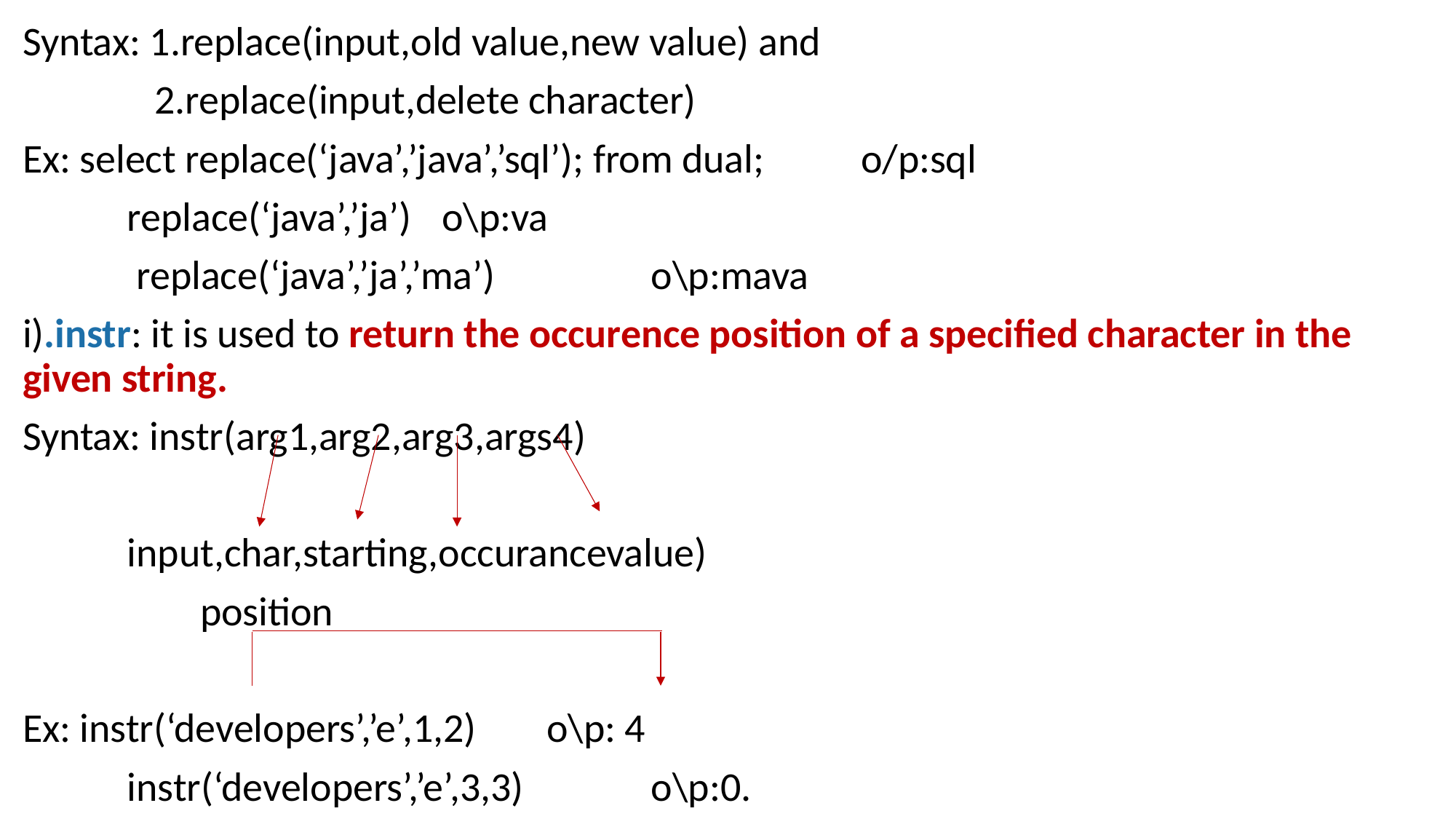

Syntax: 1.replace(input,old value,new value) and
	   2.replace(input,delete character)
Ex: select replace(‘java’,’java’,’sql’); from dual;	o/p:sql
	replace(‘java’,’ja’)		o\p:va
	 replace(‘java’,’ja’,’ma’)		o\p:mava
i).instr: it is used to return the occurence position of a specified character in the given string.
Syntax: instr(arg1,arg2,arg3,args4)

		input,char,starting,occurancevalue)
			        position

Ex: instr(‘developers’,’e’,1,2)	o\p: 4
	instr(‘developers’,’e’,3,3)		o\p:0.